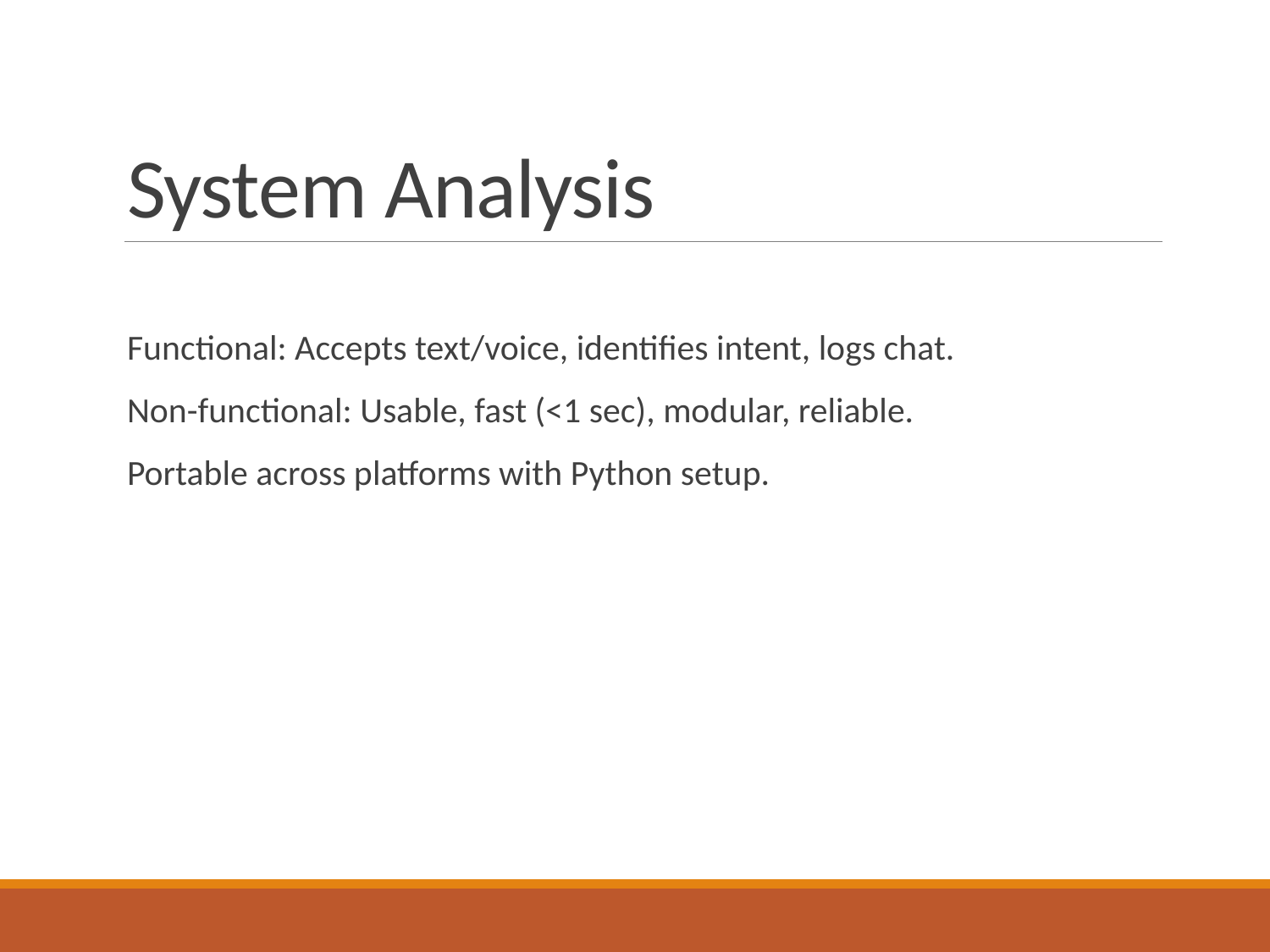

# System Analysis

Functional: Accepts text/voice, identifies intent, logs chat.
Non-functional: Usable, fast (<1 sec), modular, reliable.
Portable across platforms with Python setup.